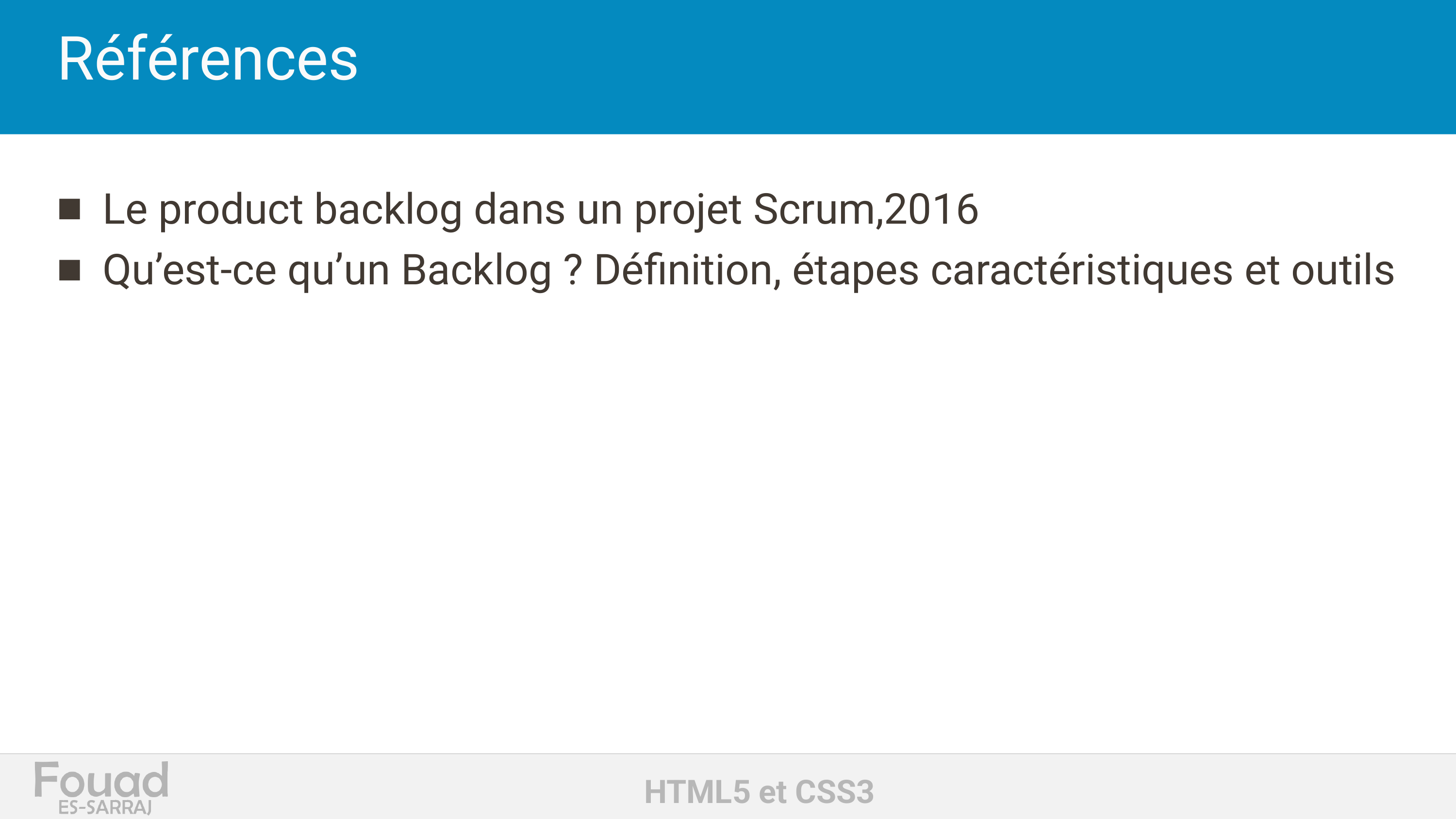

# Références
Le product backlog dans un projet Scrum,2016
Qu’est-ce qu’un Backlog ? Définition, étapes caractéristiques et outils